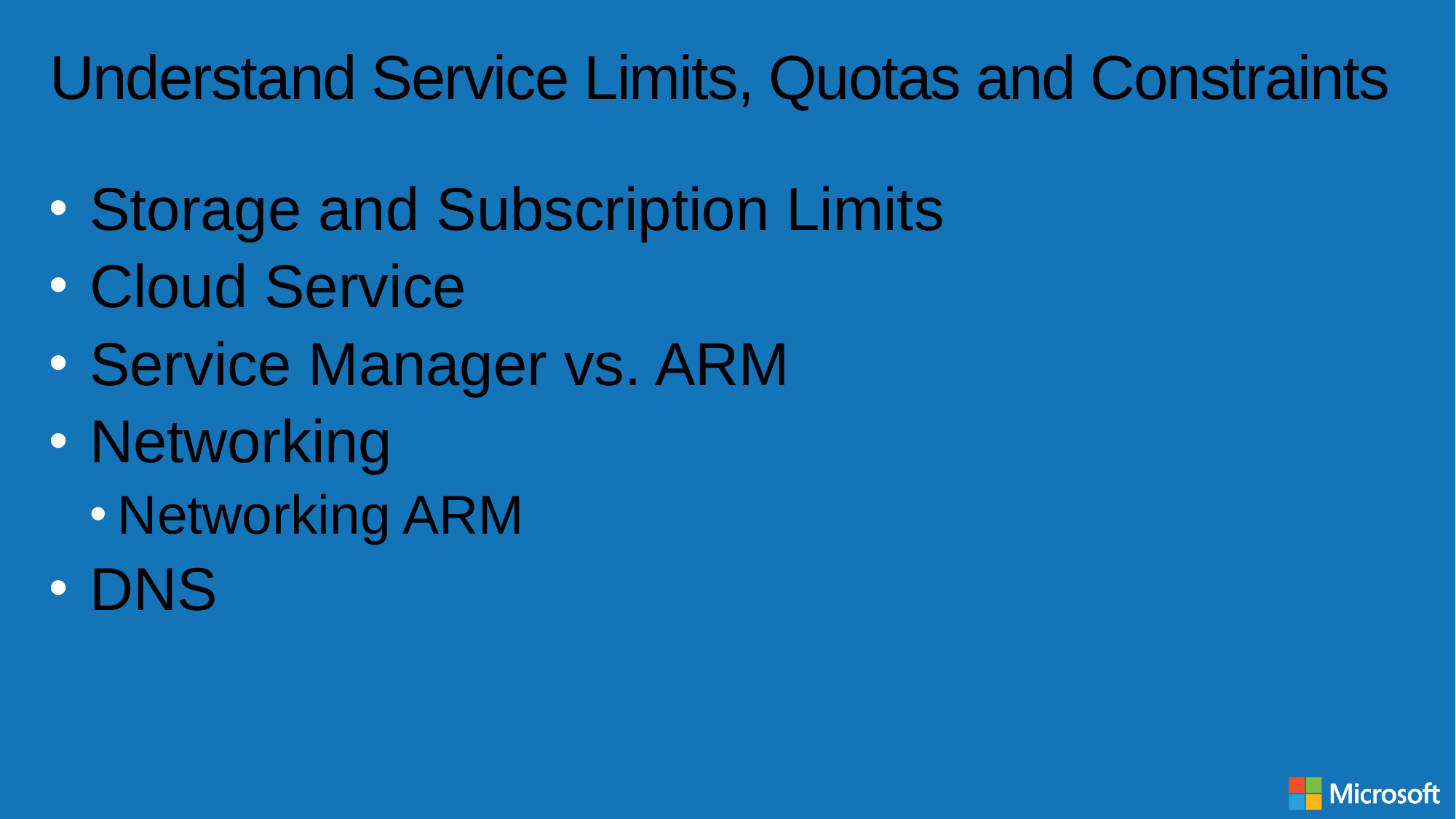

# Understand Service Limits, Quotas and Constraints
Storage and Subscription Limits
Cloud Service
Service Manager vs. ARM
Networking
Networking ARM
DNS